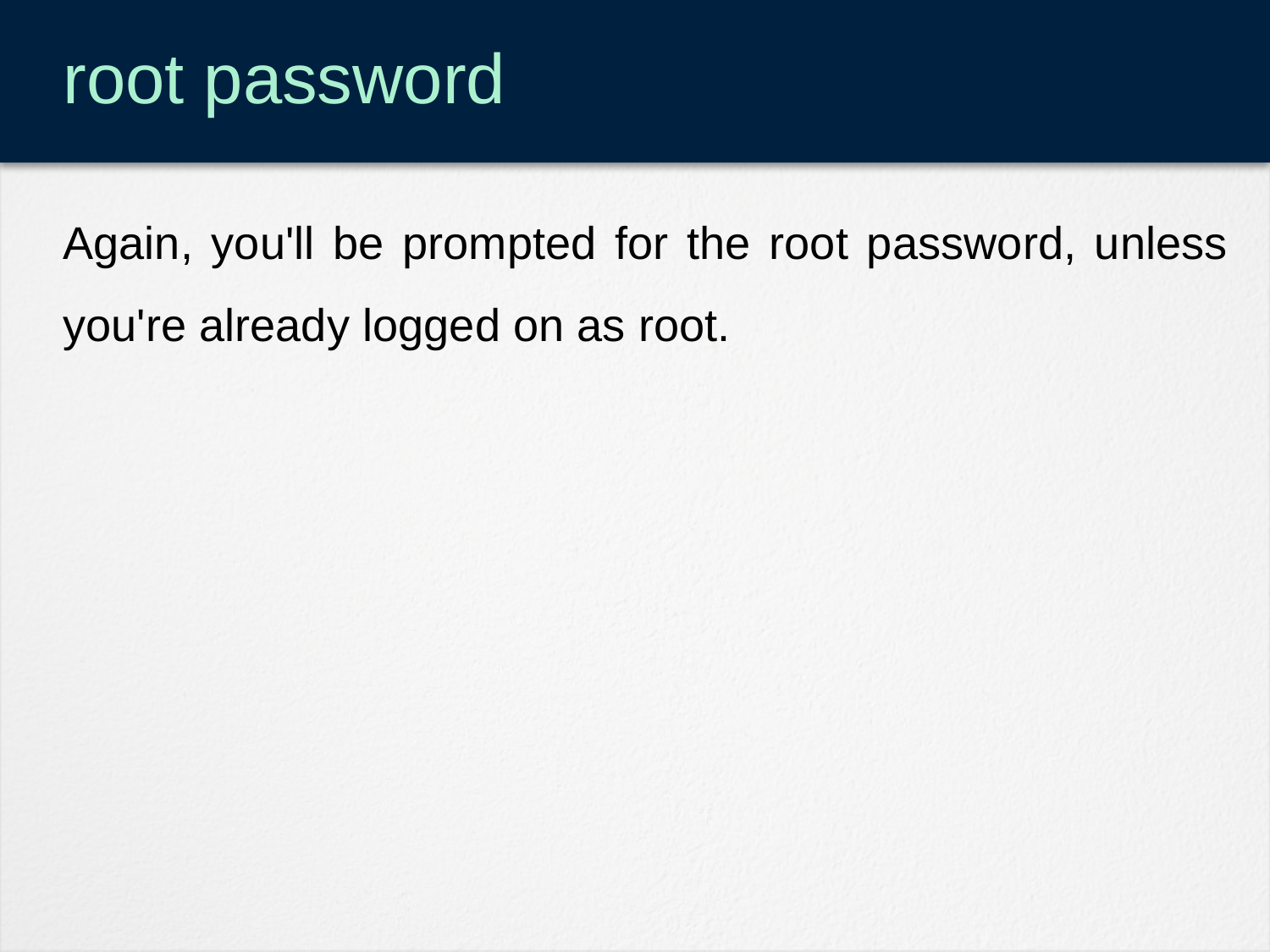

# root password
Again, you'll be prompted for the root password, unless you're already logged on as root.